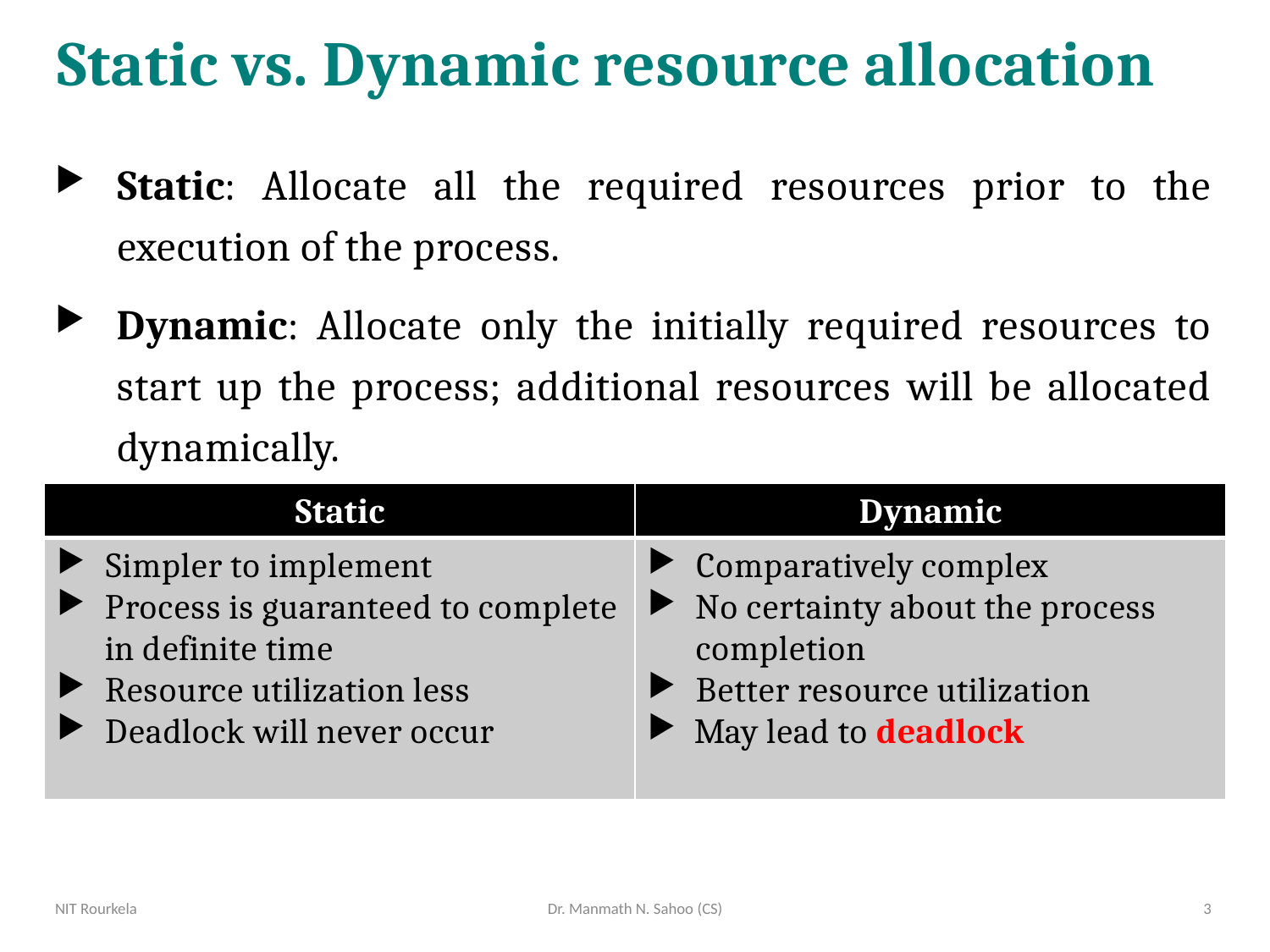

# Static vs. Dynamic resource allocation
Static: Allocate all the required resources prior to the execution of the process.
Dynamic: Allocate only the initially required resources to start up the process; additional resources will be allocated dynamically.
| Static | Dynamic |
| --- | --- |
| Simpler to implement Process is guaranteed to complete in definite time Resource utilization less Deadlock will never occur | Comparatively complex No certainty about the process completion Better resource utilization May lead to deadlock |
NIT Rourkela
Dr. Manmath N. Sahoo (CS)
3